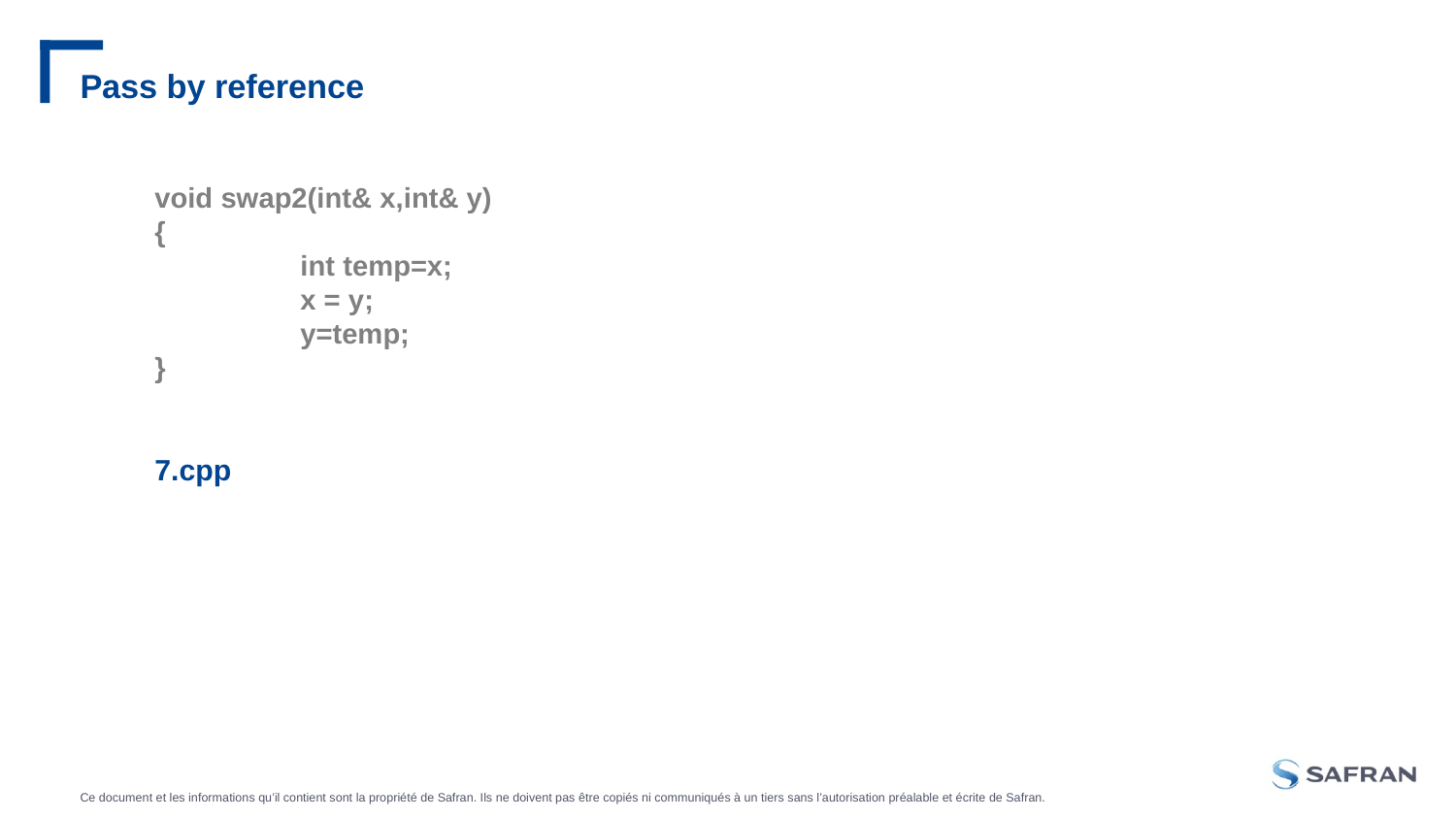

# Pass by reference
void swap2(int& x,int& y)
{
	int temp=x;
	x = y;
	y=temp;
}

7.cpp